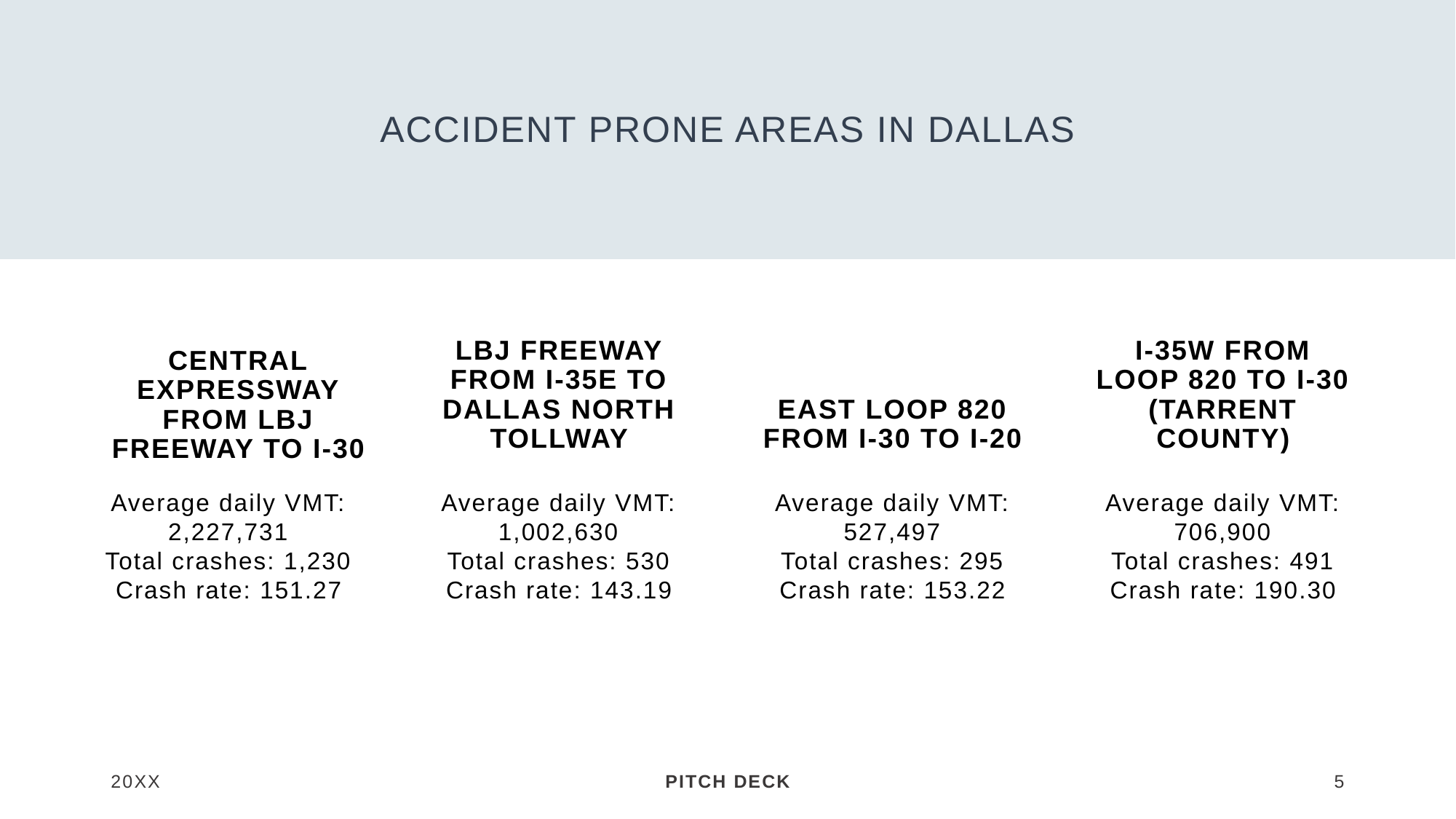

# Accident Prone areas in dallas
I-35W from Loop 820 to I-30 (TArrent County)
Central Expressway from LBJ Freeway to I-30
LBJ Freeway from I-35E to Dallas North Tollway
East Loop 820 from I-30 to I-20
Average daily VMT: 2,227,731
Total crashes: 1,230
Crash rate: 151.27
Average daily VMT: 1,002,630
Total crashes: 530
Crash rate: 143.19
Average daily VMT: 527,497
Total crashes: 295
Crash rate: 153.22
Average daily VMT: 706,900
Total crashes: 491
Crash rate: 190.30
20XX
Pitch deck
5